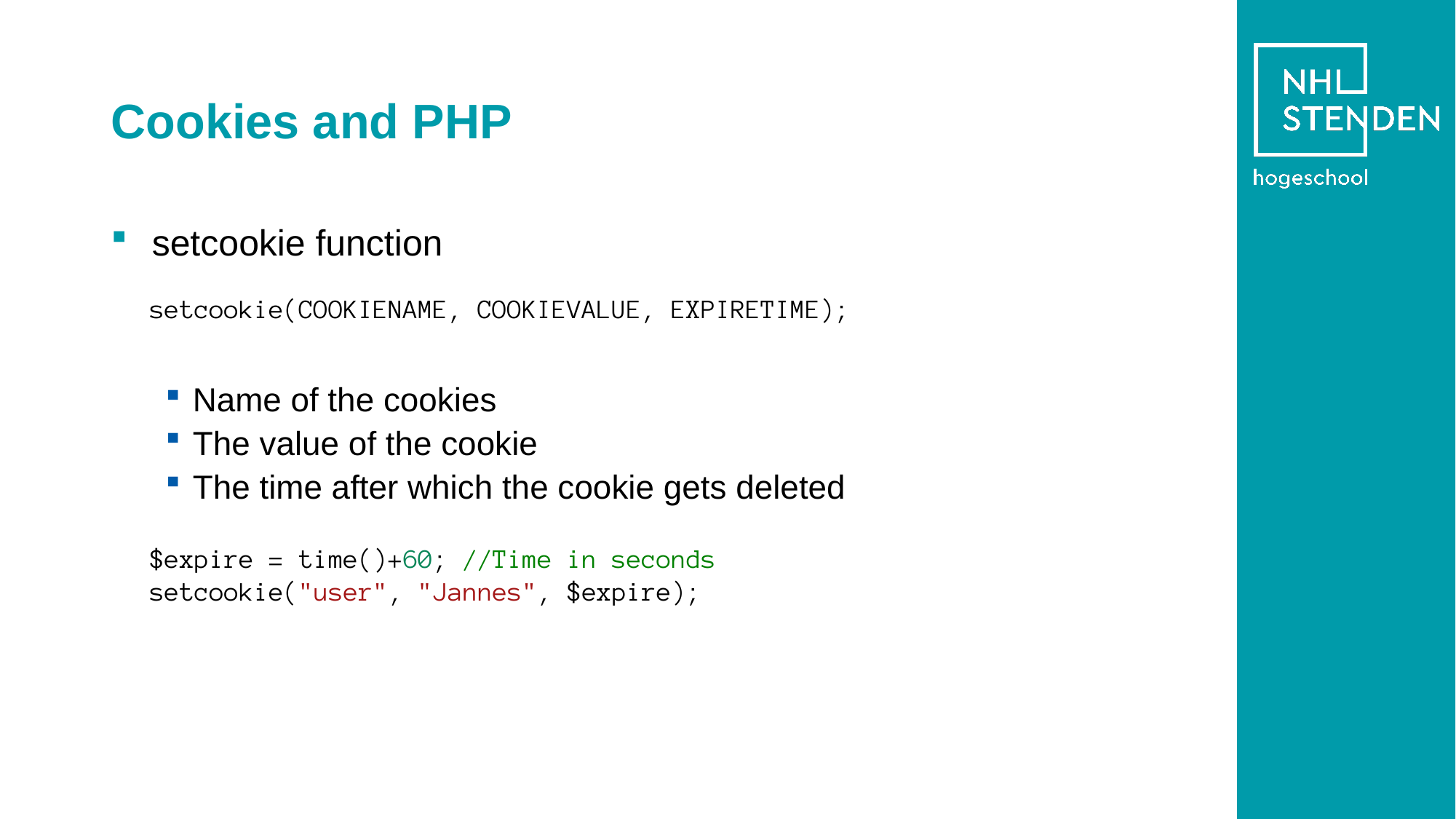

# Cookies and PHP
setcookie function

Name of the cookies
The value of the cookie
The time after which the cookie gets deleted
setcookie(COOKIENAME, COOKIEVALUE, EXPIRETIME);

$expire = time()+60; //Time in seconds
setcookie("user", "Jannes", $expire);